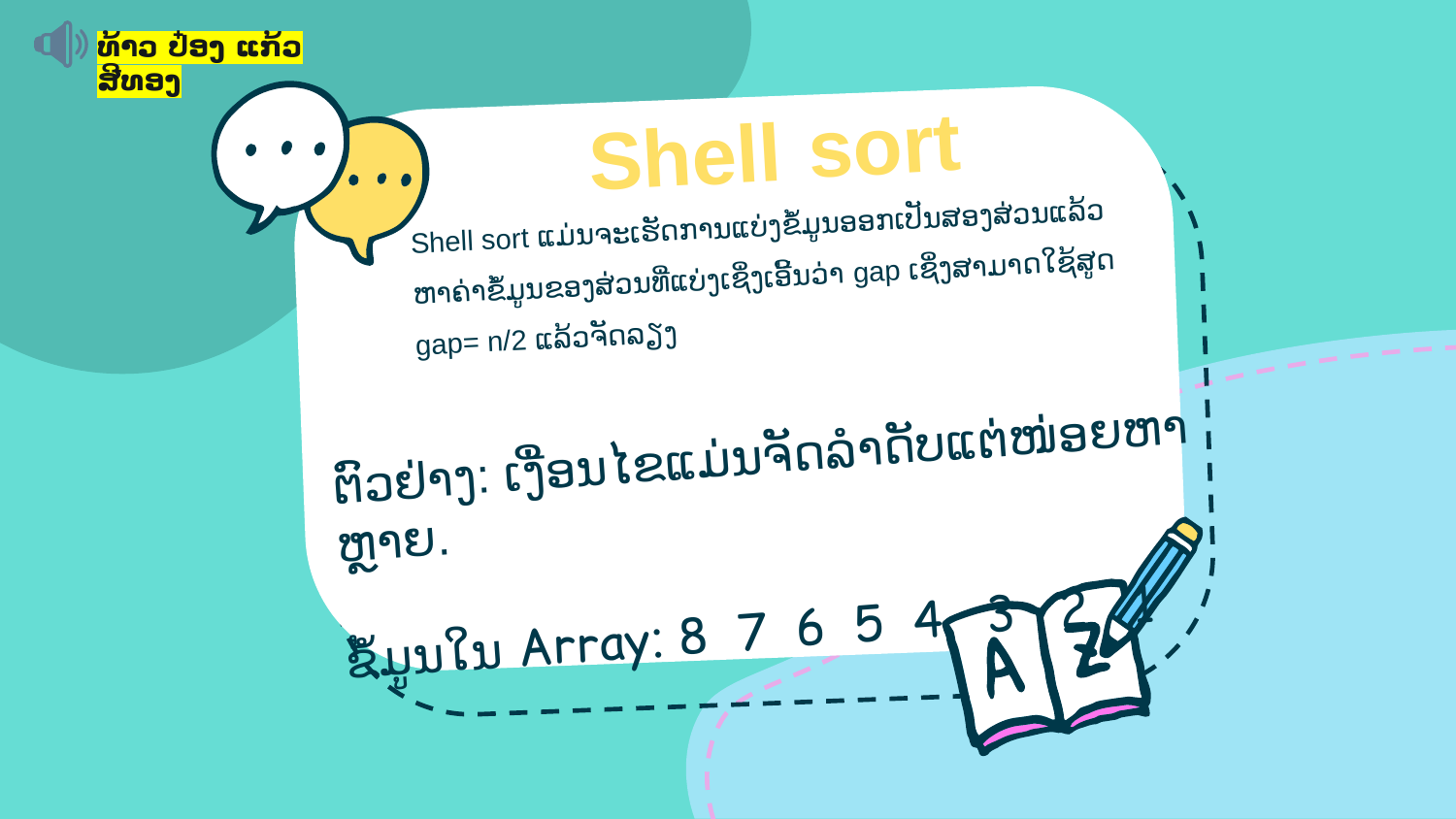

ທ້າວ ປ໋ອງ ແກ້ວສີທອງ

# Shell sort
Shell sort ແມ່ນຈະເຮັດການແບ່ງຂໍ້ມູນອອກເປັນສອງສ່ວນແລ້ວຫາຄ່າຂໍ້ມູນຂອງສ່ວນທີ່ແບ່ງເຊິ່ງເອີ້ນວ່າ gap ເຊິ່ງສາມາດໃຊ້ສູດ gap= n/2 ແລ້ວຈັດລຽງ
ຕົວຢ່າງ: ເງື່ອນໄຂແມ່ນຈັດລຳດັບແຕ່ໜ່ອຍຫາຫຼາຍ.

ຂໍ້ມູນໃນ Array: 8  7  6  5  4   3   2   1